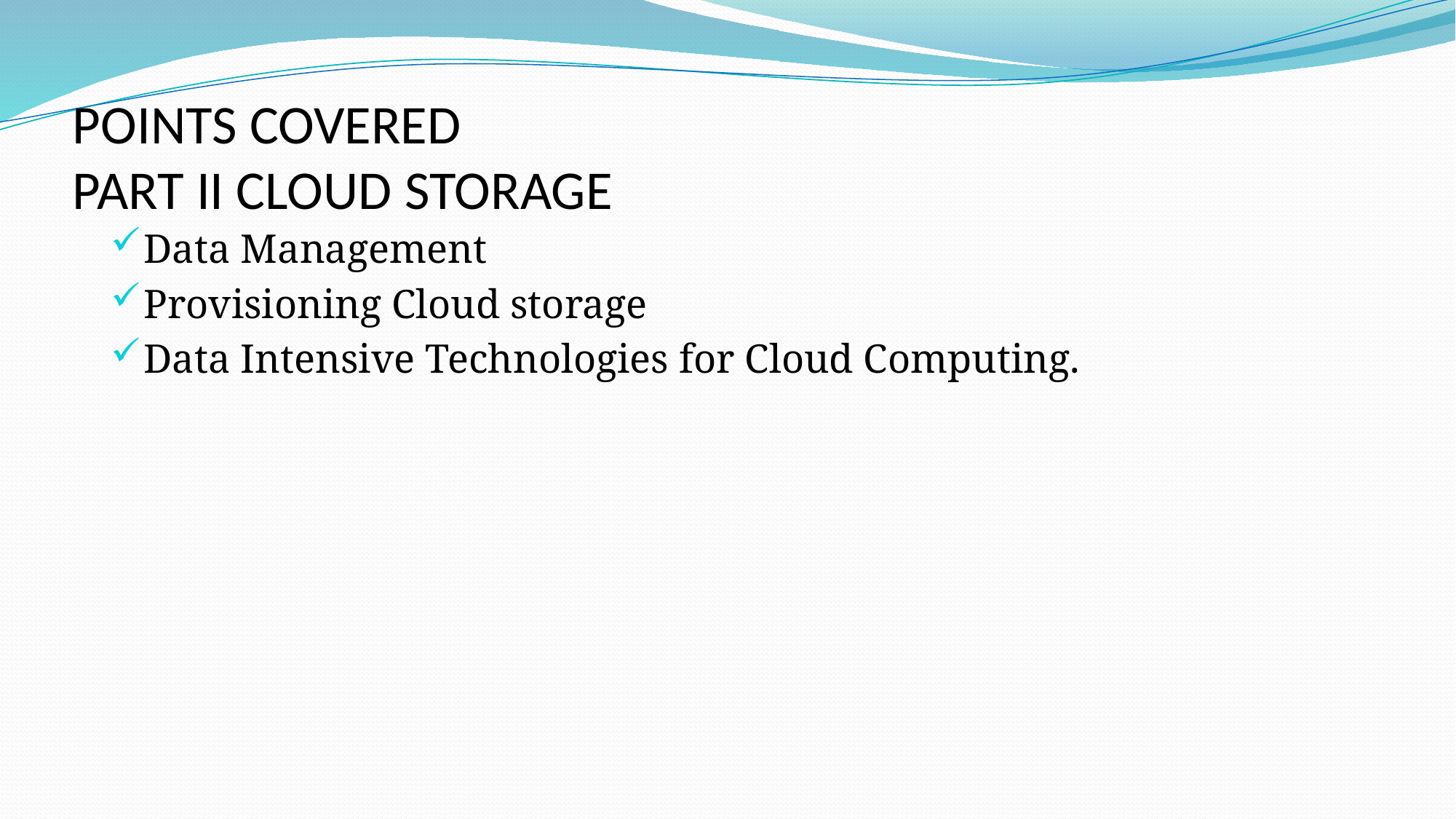

# POINTS COVERED PART II CLOUD STORAGE
Data Management
Provisioning Cloud storage
Data Intensive Technologies for Cloud Computing.